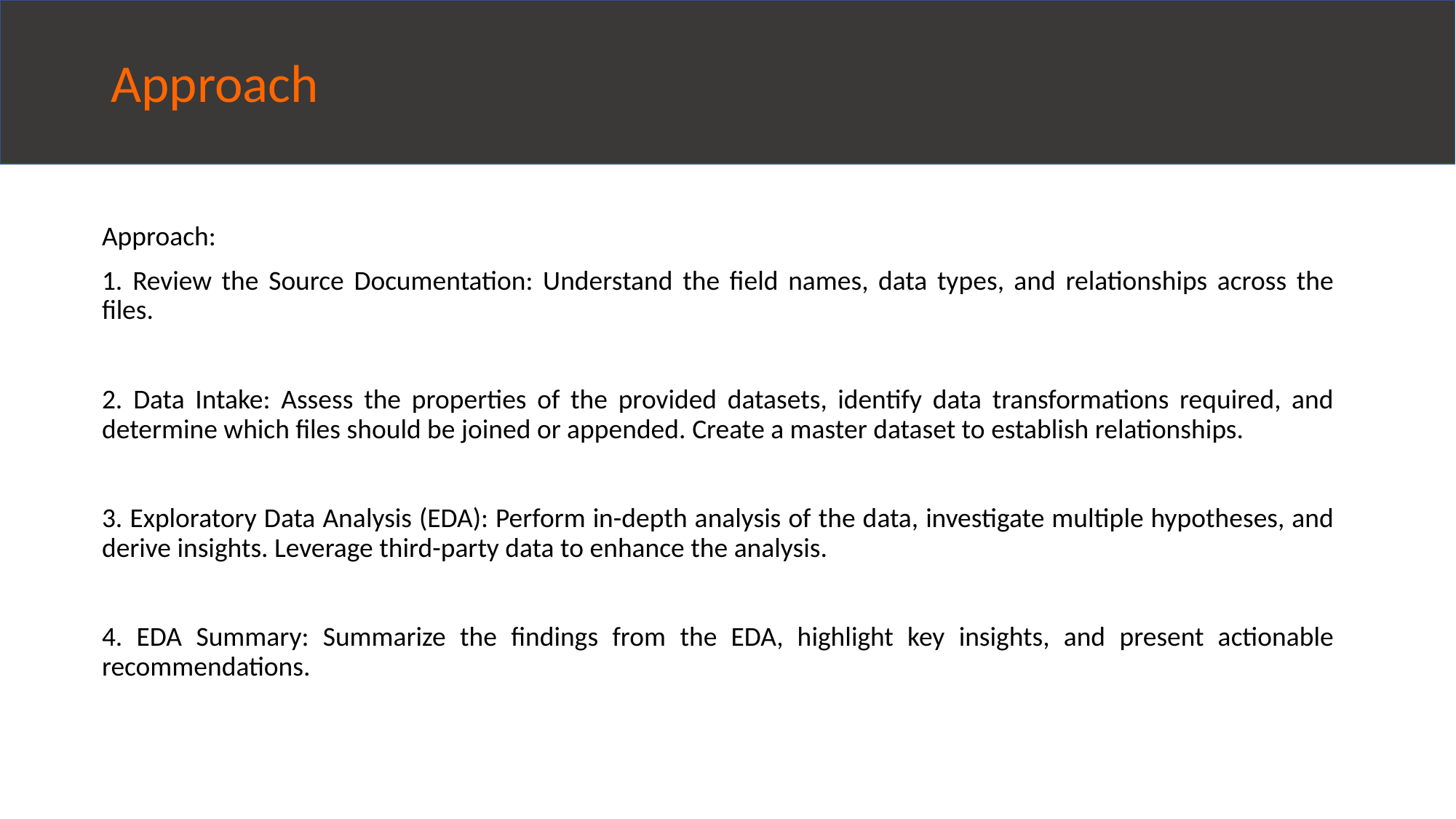

# Approach
Approach:
1. Review the Source Documentation: Understand the field names, data types, and relationships across the files.

2. Data Intake: Assess the properties of the provided datasets, identify data transformations required, and determine which files should be joined or appended. Create a master dataset to establish relationships.

3. Exploratory Data Analysis (EDA): Perform in-depth analysis of the data, investigate multiple hypotheses, and derive insights. Leverage third-party data to enhance the analysis.

4. EDA Summary: Summarize the findings from the EDA, highlight key insights, and present actionable recommendations.